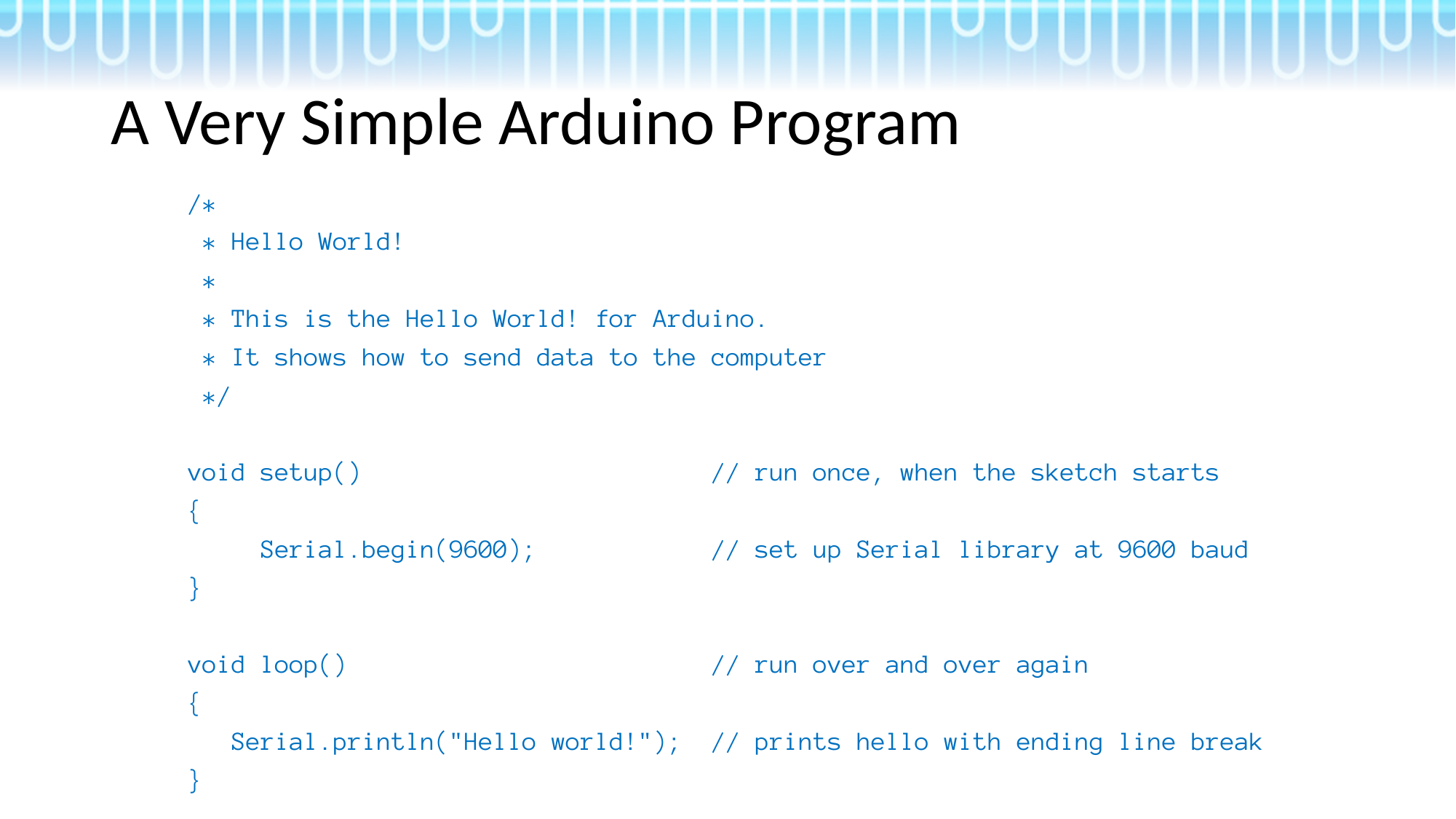

# A Very Simple Arduino Program
/*
 * Hello World!
 *
 * This is the Hello World! for Arduino.
 * It shows how to send data to the computer
 */

void setup()                        // run once, when the sketch starts
{
     Serial.begin(9600);            // set up Serial library at 9600 baud
}

void loop()                         // run over and over again
{
   Serial.println("Hello world!");  // prints hello with ending line break
}